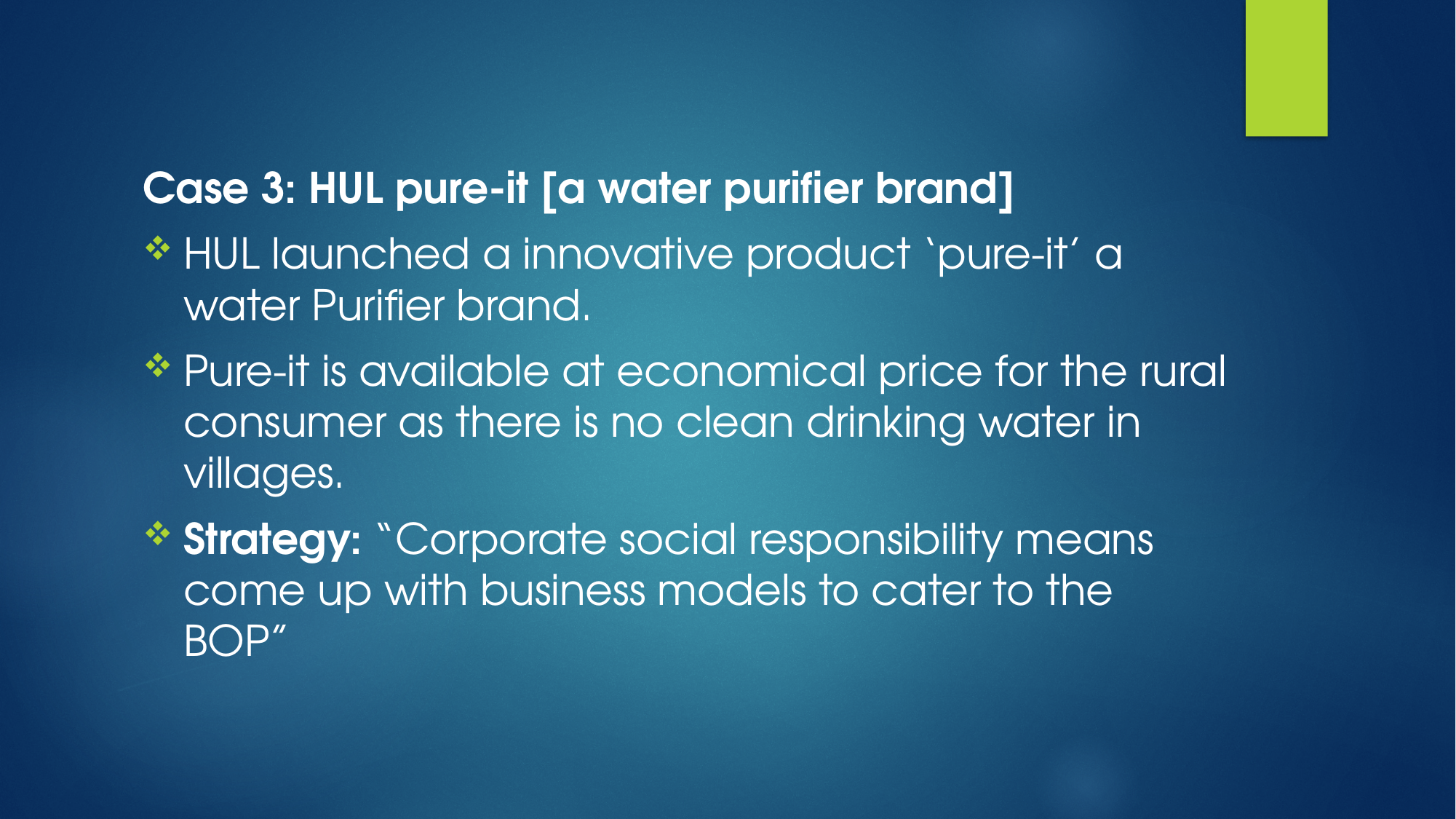

Case 3: HUL pure-it [a water purifier brand]
HUL launched a innovative product ‘pure-it’ a water Purifier brand.
Pure-it is available at economical price for the rural consumer as there is no clean drinking water in villages.
Strategy: “Corporate social responsibility means come up with business models to cater to the BOP”